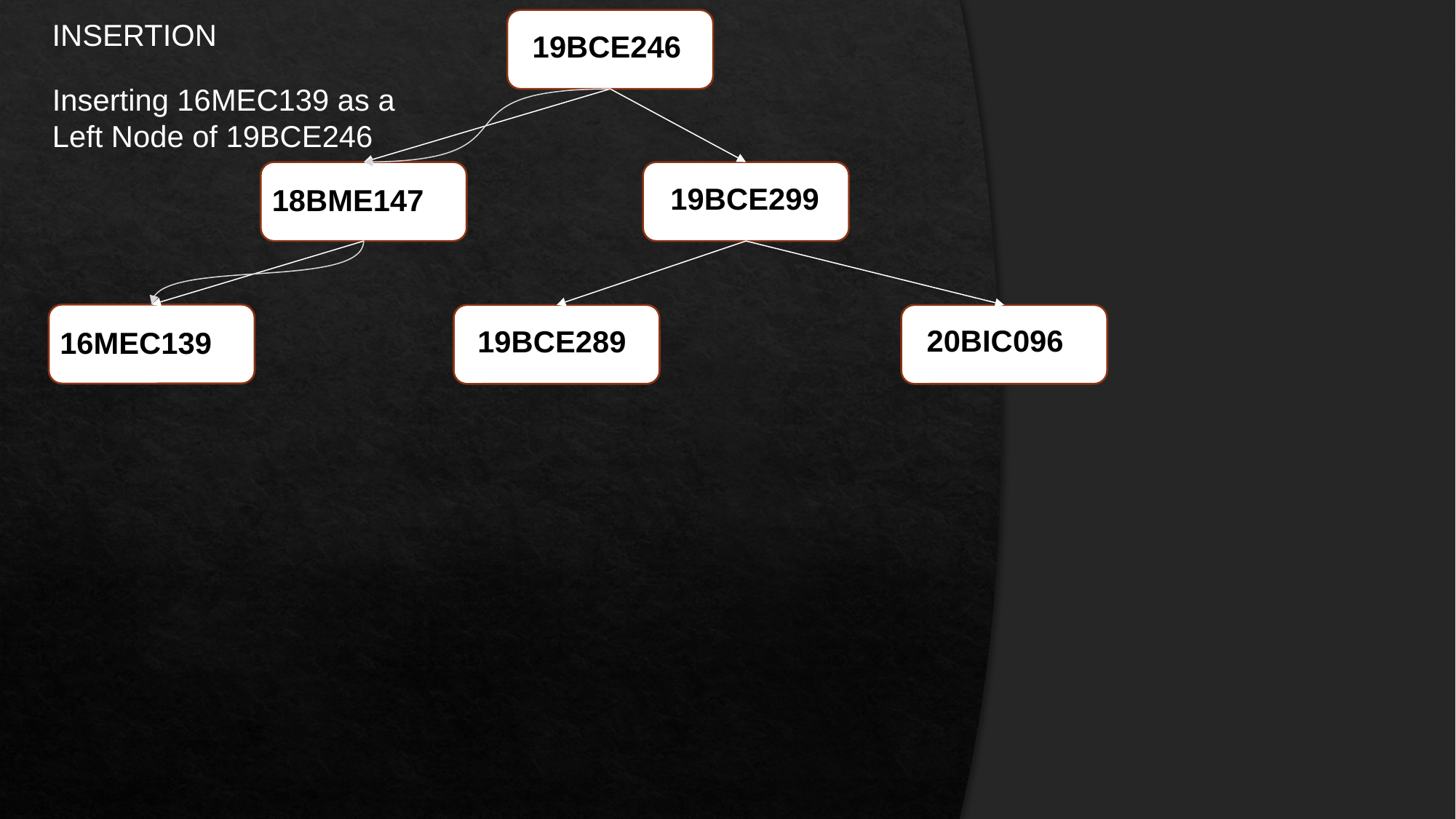

INSERTION
19BCE246
Inserting 16MEC139 as a Left Node of 19BCE246

19BCE299
18BME147

20BIC096
19BCE289
16MEC139